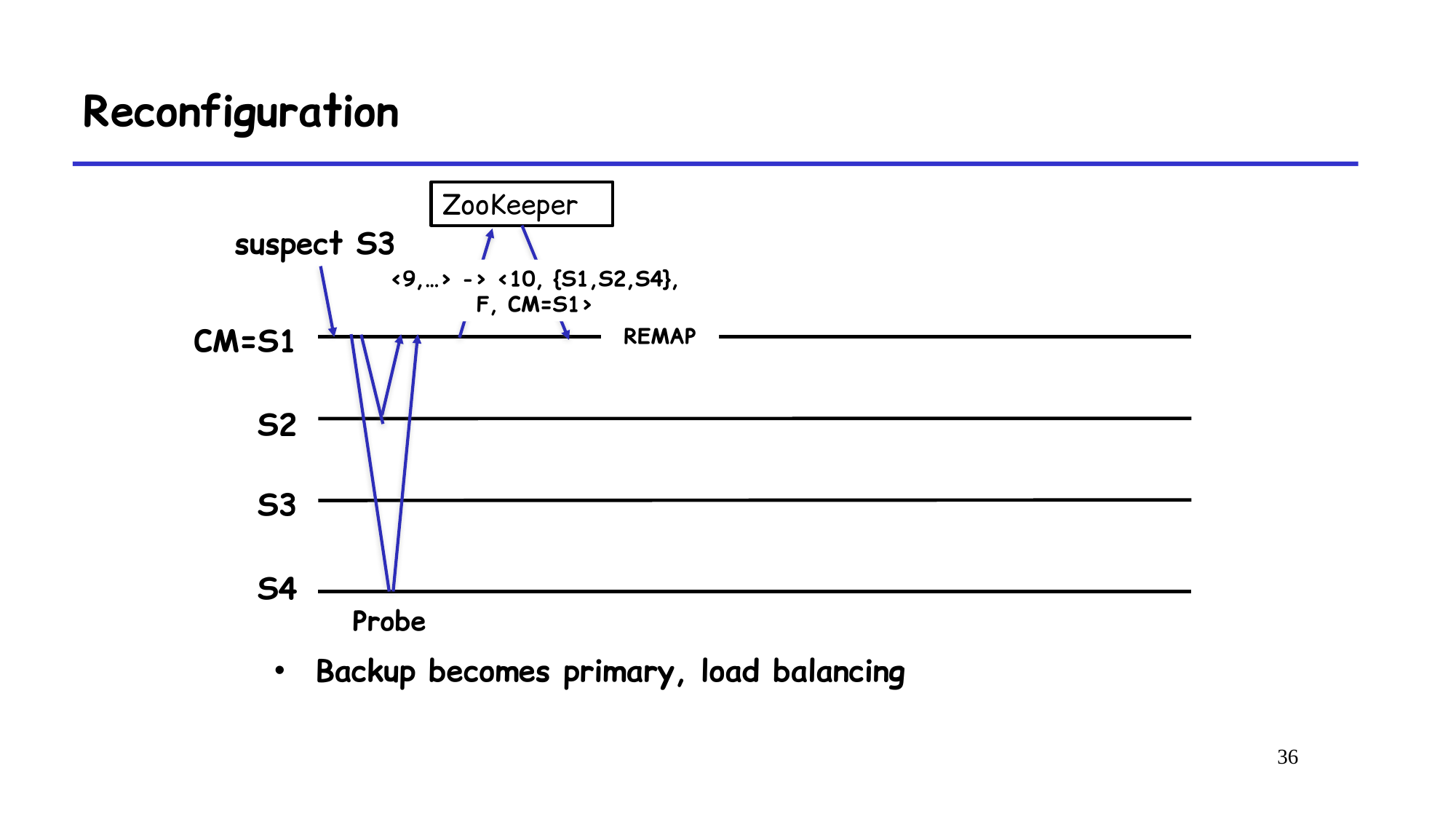

# Reconfiguration
ZooKeeper
suspect S3
<9,…> -> <10, {S1,S2,S4}, F, CM=S1>
CM=S1
REMAP
S2
S3
S4
Probe
Backup becomes primary, load balancing
36